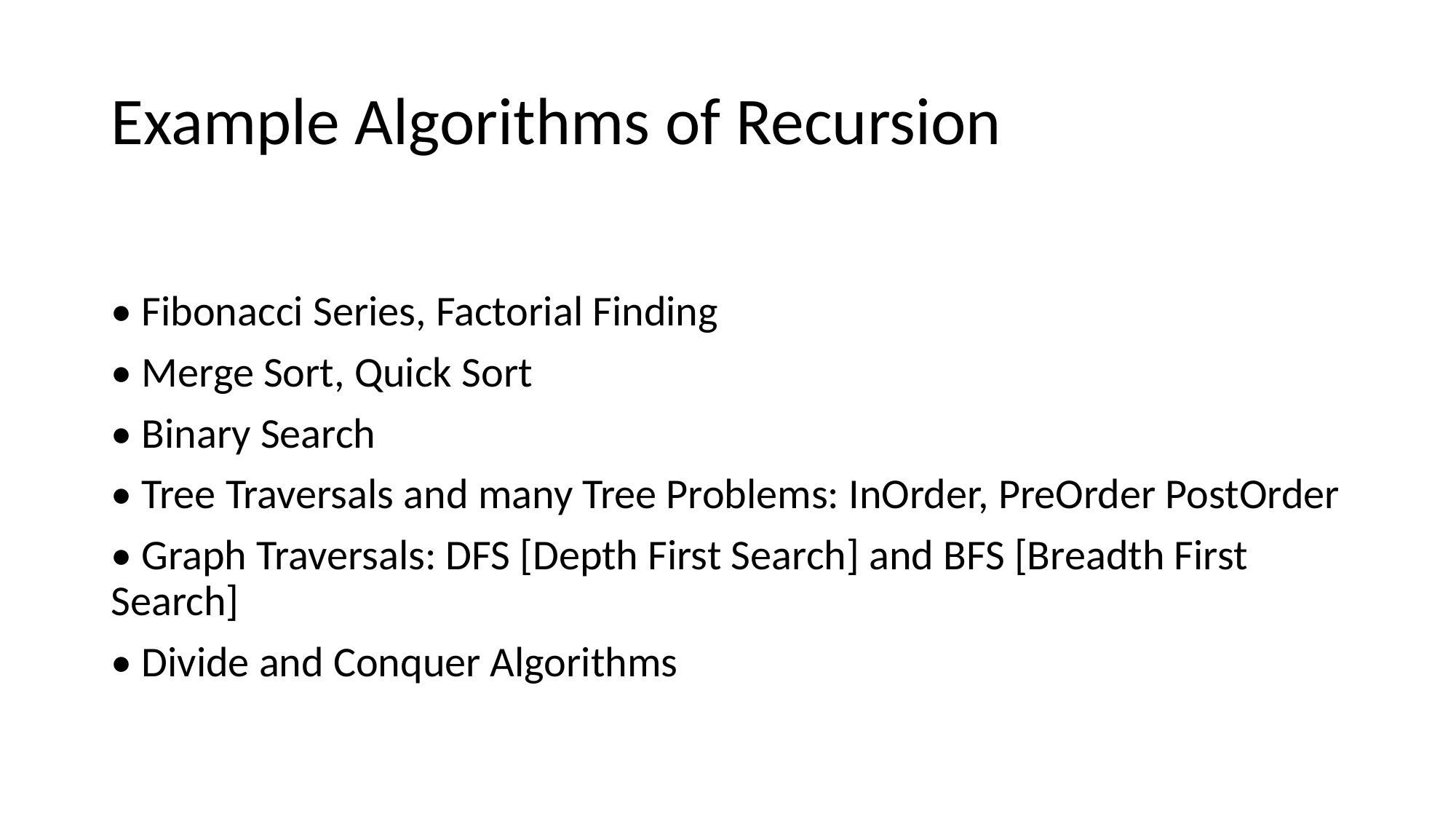

# Example Algorithms of Recursion

• Fibonacci Series, Factorial Finding
• Merge Sort, Quick Sort
• Binary Search
• Tree Traversals and many Tree Problems: InOrder, PreOrder PostOrder
• Graph Traversals: DFS [Depth First Search] and BFS [Breadth First Search]
• Divide and Conquer Algorithms